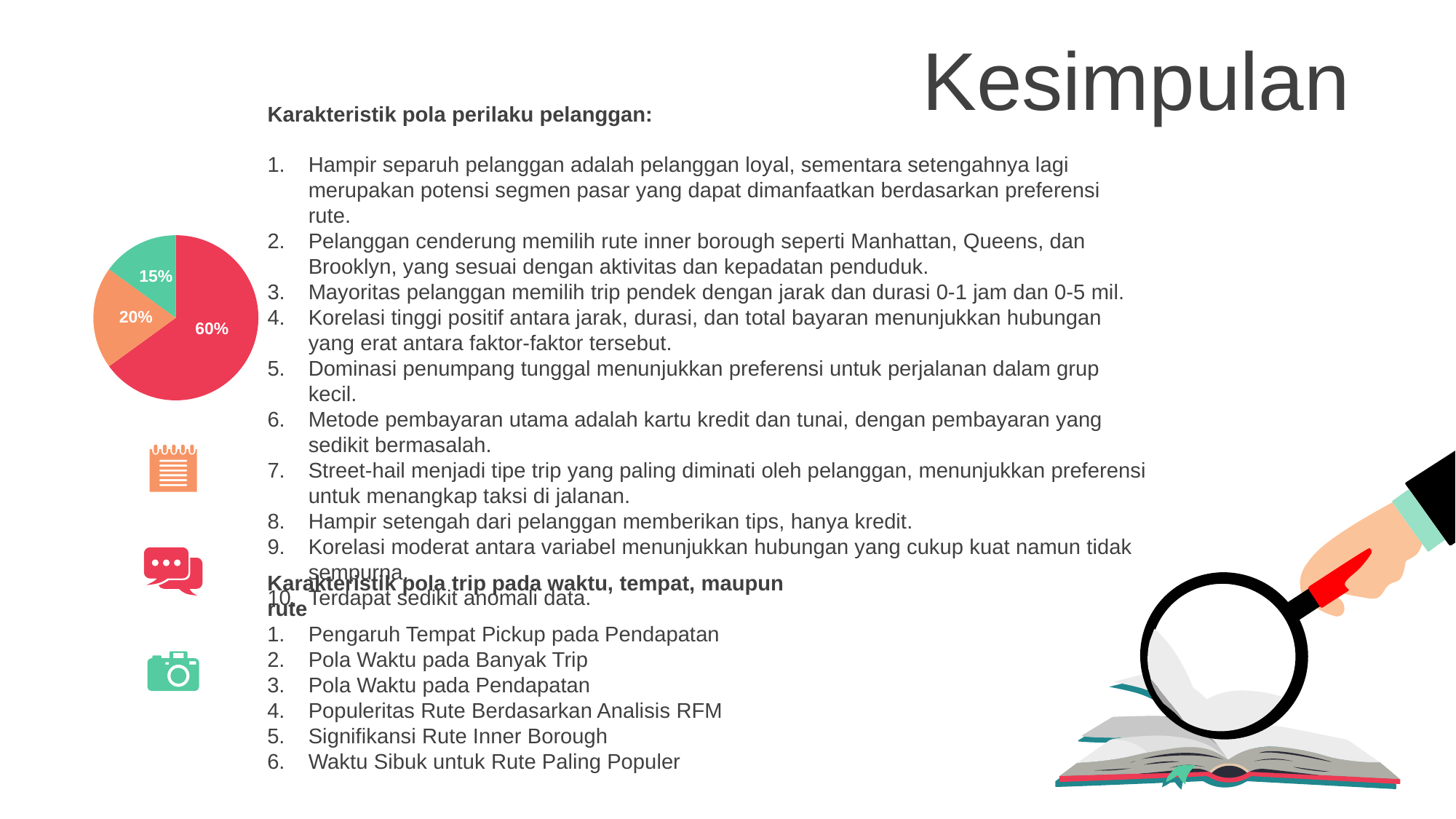

Kesimpulan
Karakteristik pola perilaku pelanggan:

Hampir separuh pelanggan adalah pelanggan loyal, sementara setengahnya lagi merupakan potensi segmen pasar yang dapat dimanfaatkan berdasarkan preferensi rute.
Pelanggan cenderung memilih rute inner borough seperti Manhattan, Queens, dan Brooklyn, yang sesuai dengan aktivitas dan kepadatan penduduk.
Mayoritas pelanggan memilih trip pendek dengan jarak dan durasi 0-1 jam dan 0-5 mil.
Korelasi tinggi positif antara jarak, durasi, dan total bayaran menunjukkan hubungan yang erat antara faktor-faktor tersebut.
Dominasi penumpang tunggal menunjukkan preferensi untuk perjalanan dalam grup kecil.
Metode pembayaran utama adalah kartu kredit dan tunai, dengan pembayaran yang sedikit bermasalah.
Street-hail menjadi tipe trip yang paling diminati oleh pelanggan, menunjukkan preferensi untuk menangkap taksi di jalanan.
Hampir setengah dari pelanggan memberikan tips, hanya kredit.
Korelasi moderat antara variabel menunjukkan hubungan yang cukup kuat namun tidak sempurna.
Terdapat sedikit anomali data.

### Chart

| Category | Sales |
|---|---|
| 1st Qtr | 65.0 |
| 2nd Qtr | 20.0 |
| 3rd Qtr | 15.0 |
15%
20%
60%

Karakteristik pola trip pada waktu, tempat, maupun rute
Pengaruh Tempat Pickup pada Pendapatan
Pola Waktu pada Banyak Trip
Pola Waktu pada Pendapatan
Populeritas Rute Berdasarkan Analisis RFM
Signifikansi Rute Inner Borough
Waktu Sibuk untuk Rute Paling Populer